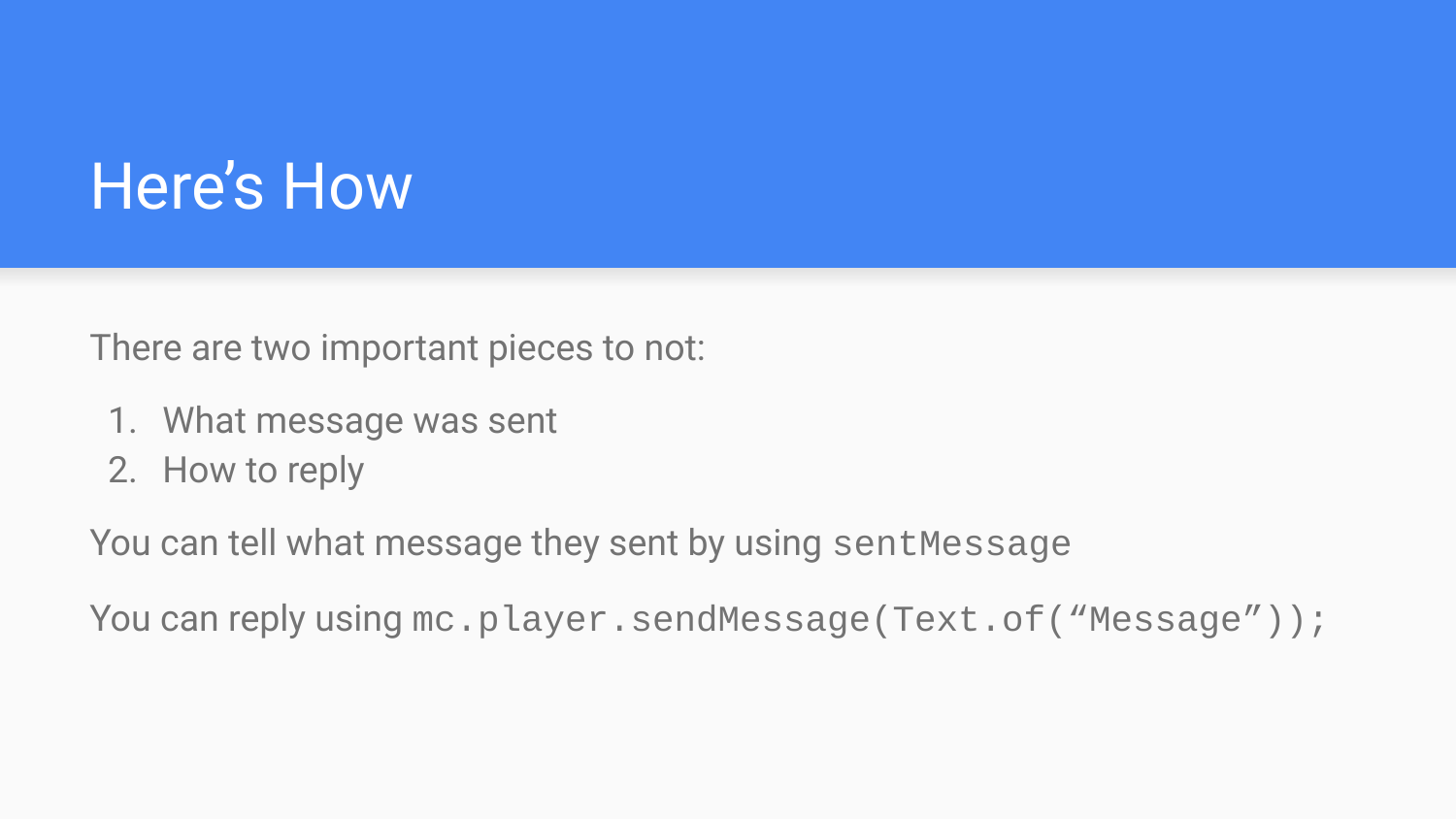

# Here’s How
There are two important pieces to not:
What message was sent
How to reply
You can tell what message they sent by using sentMessage
You can reply using mc.player.sendMessage(Text.of(“Message”));